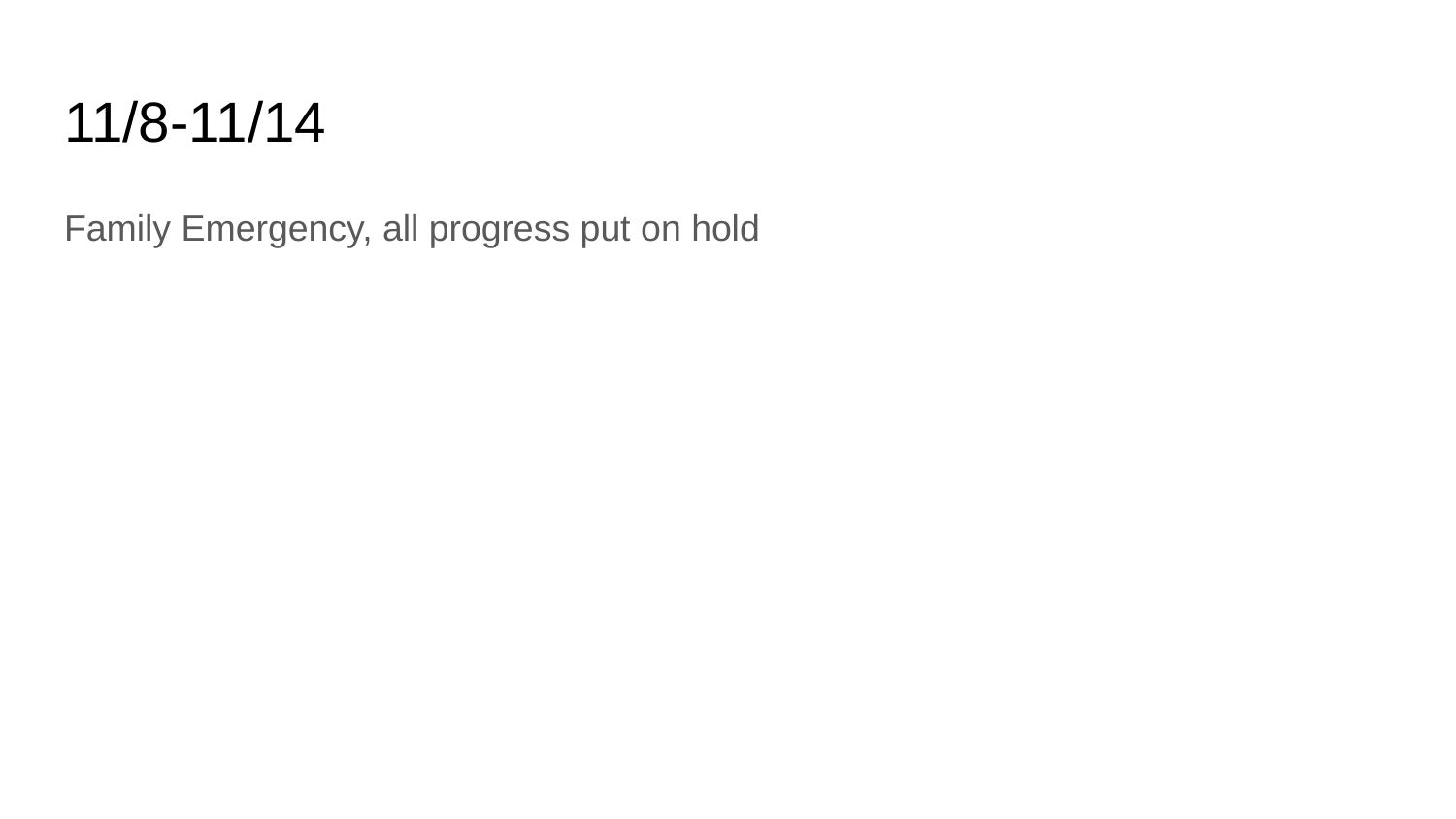

# 11/8-11/14
Family Emergency, all progress put on hold